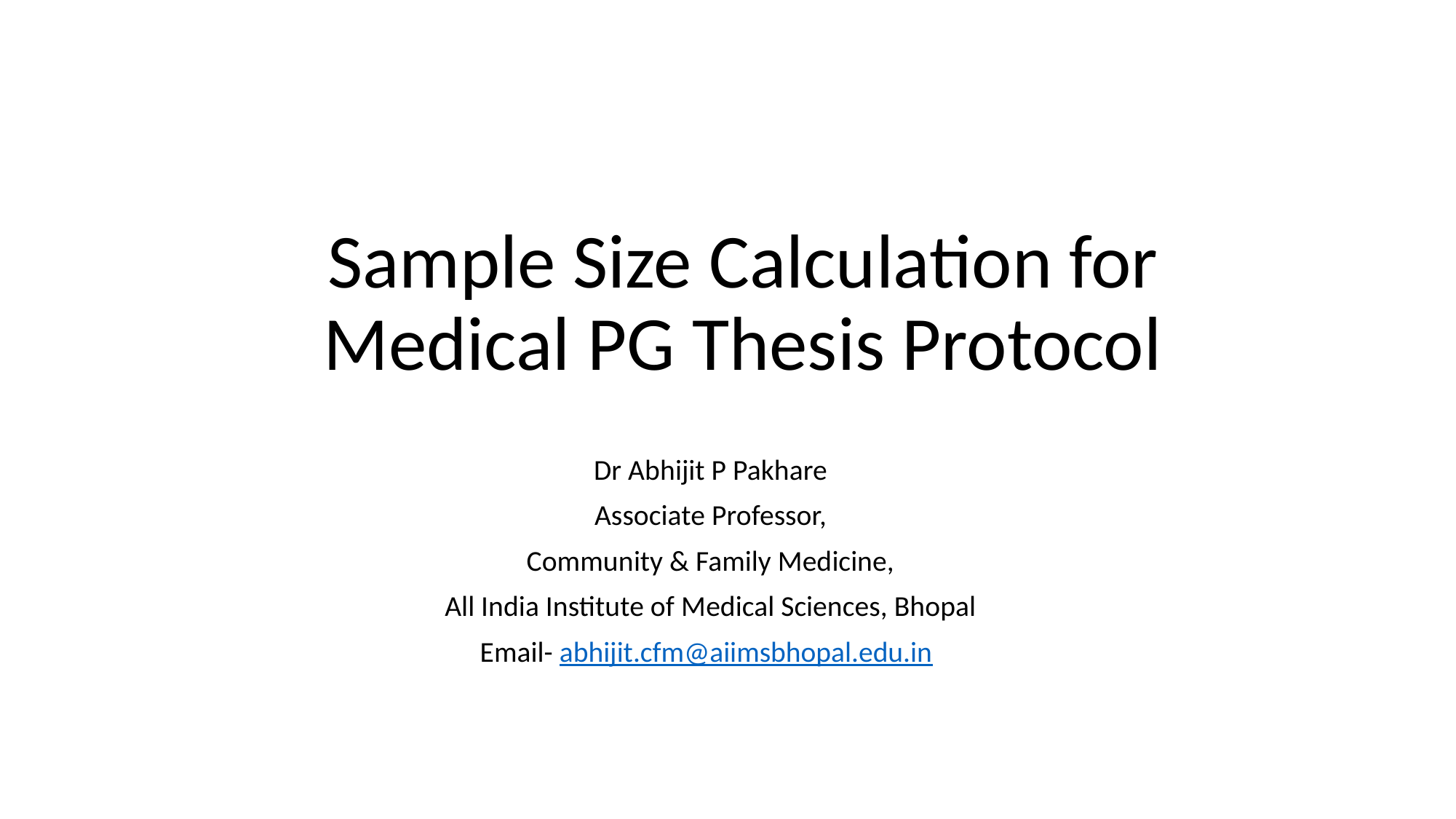

# Sample Size Calculation for Medical PG Thesis Protocol
Dr Abhijit P Pakhare
Associate Professor,
Community & Family Medicine,
All India Institute of Medical Sciences, Bhopal
Email- abhijit.cfm@aiimsbhopal.edu.in